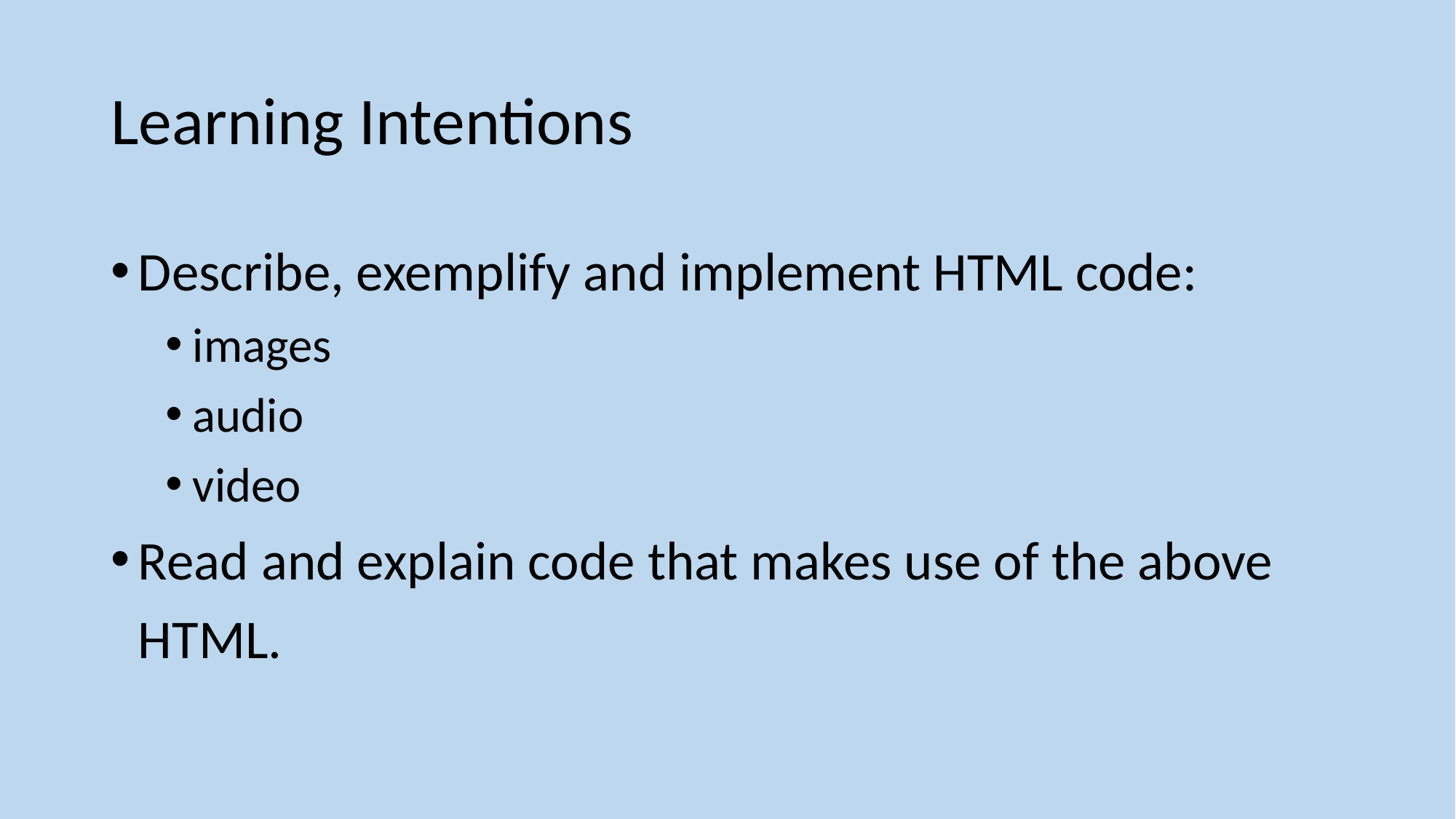

# Learning Intentions
Describe, exemplify and implement HTML code:
images
audio
video
Read and explain code that makes use of the above HTML.